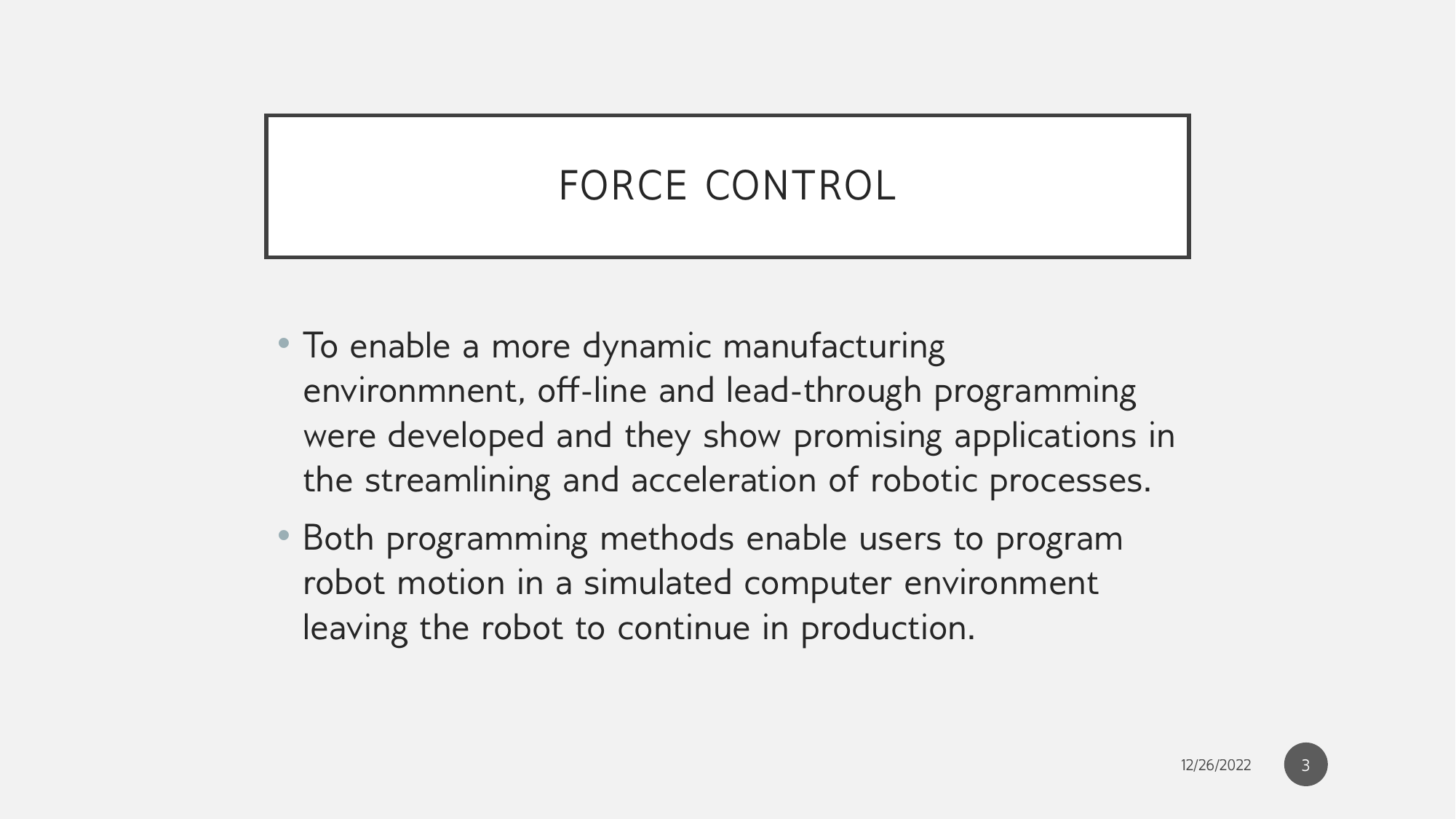

# Force Control
To enable a more dynamic manufacturing environmnent, off-line and lead-through programming were developed and they show promising applications in the streamlining and acceleration of robotic processes.
Both programming methods enable users to program robot motion in a simulated computer environment leaving the robot to continue in production.

3

12/26/2022